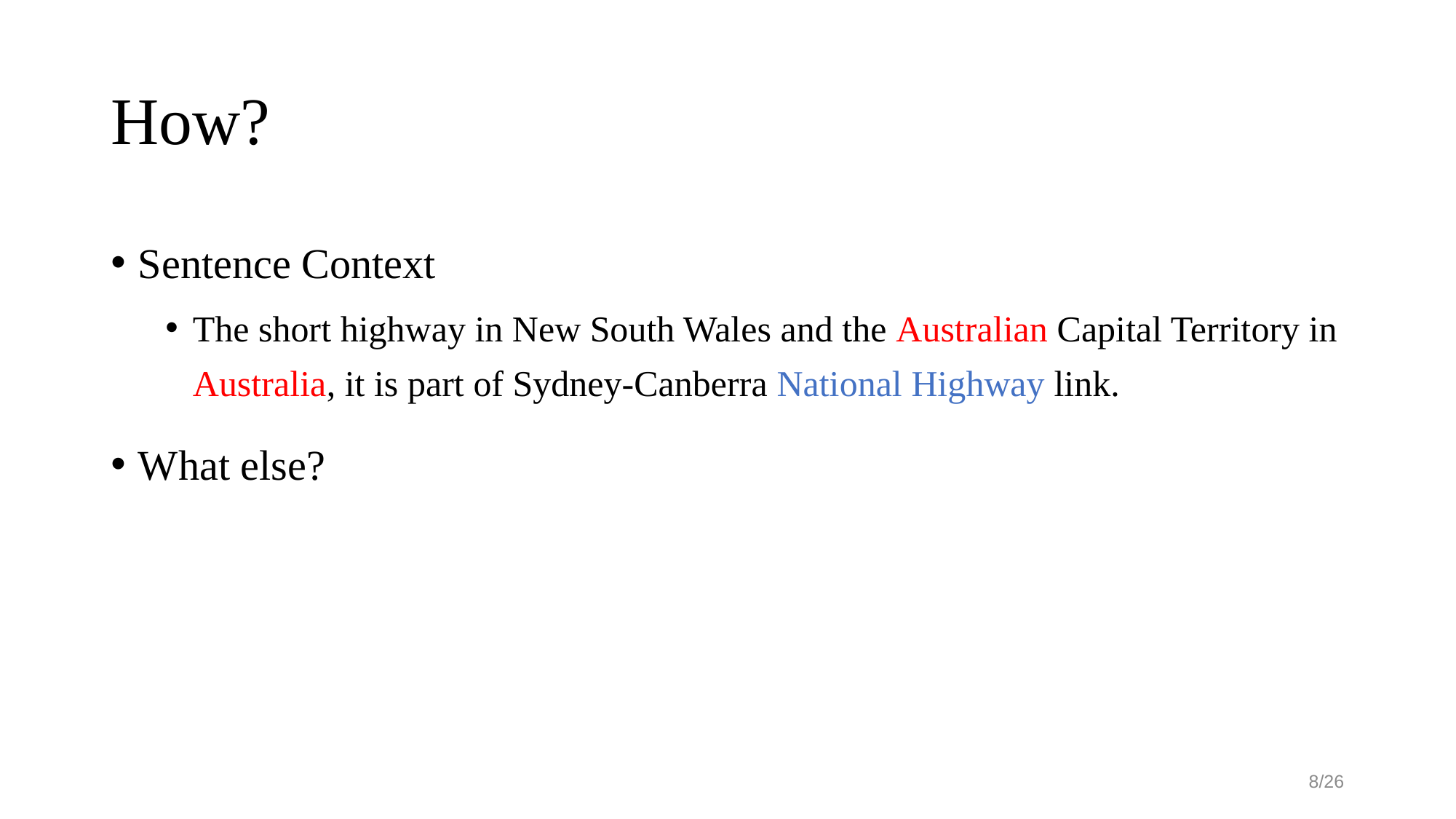

# How?
Sentence Context
The short highway in New South Wales and the Australian Capital Territory in Australia, it is part of Sydney-Canberra National Highway link.

What else?
8/26